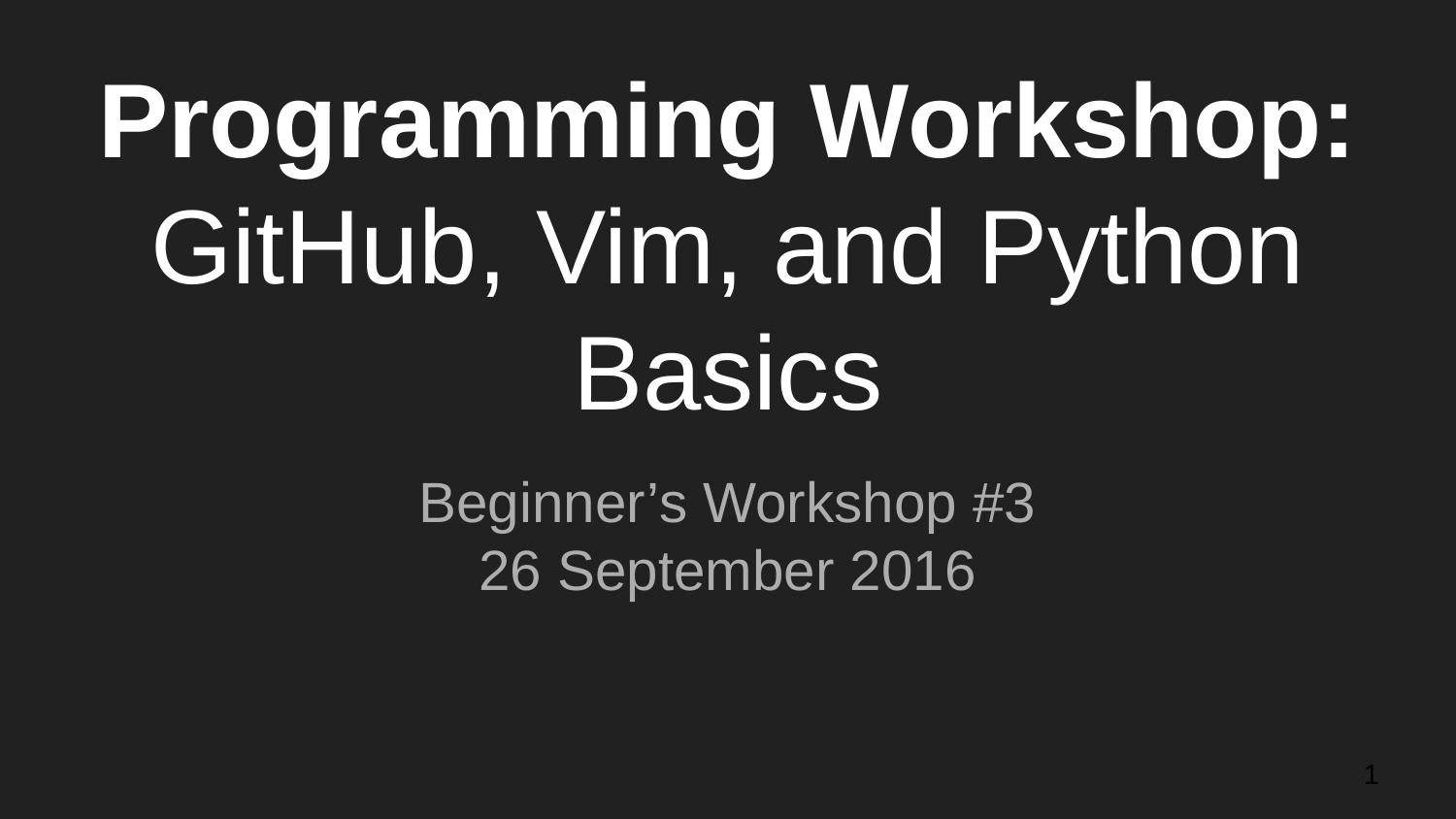

# Programming Workshop:
GitHub, Vim, and Python Basics
Beginner’s Workshop #3
26 September 2016
1